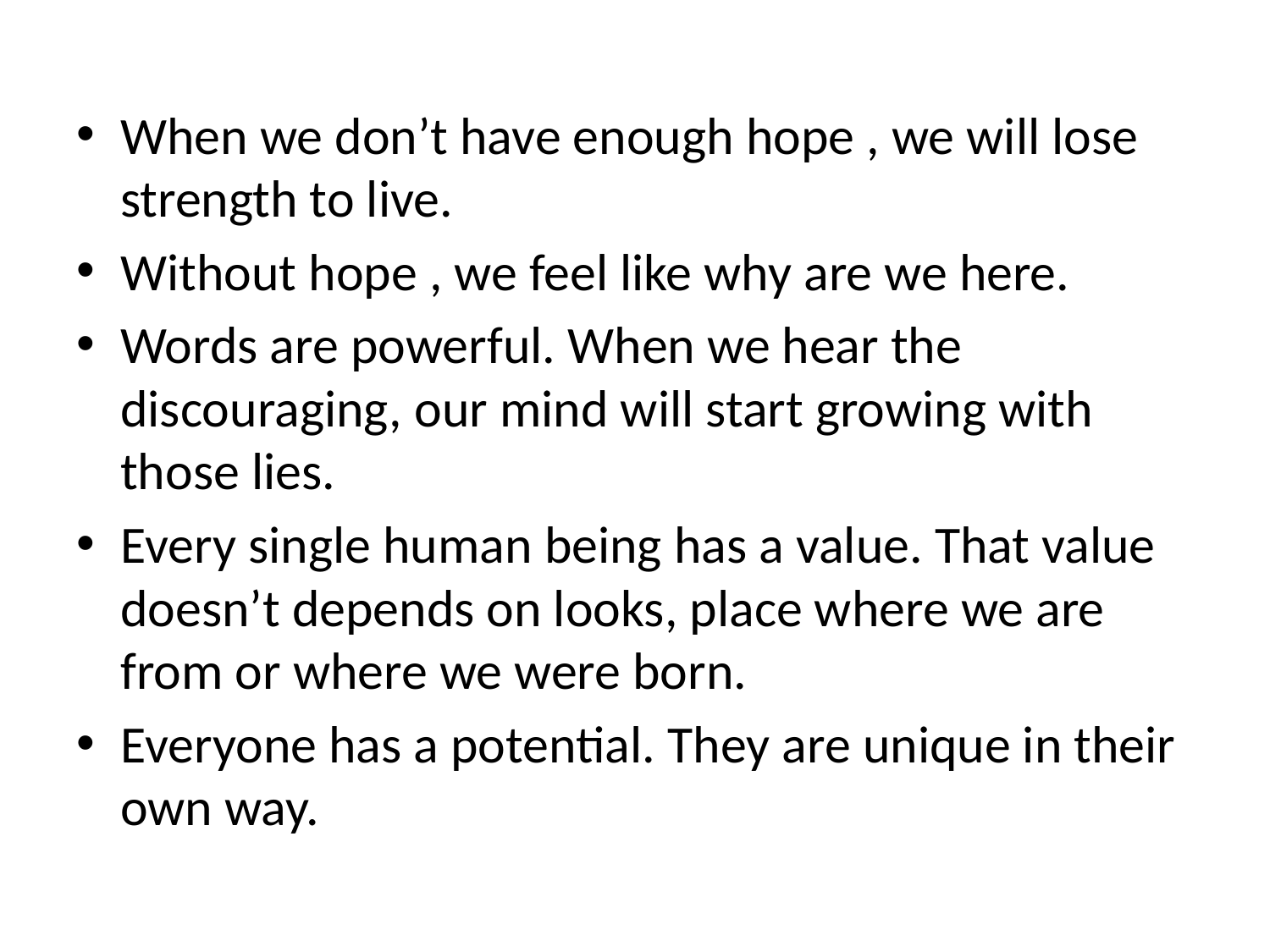

When we don’t have enough hope , we will lose strength to live.
Without hope , we feel like why are we here.
Words are powerful. When we hear the discouraging, our mind will start growing with those lies.
Every single human being has a value. That value doesn’t depends on looks, place where we are from or where we were born.
Everyone has a potential. They are unique in their own way.